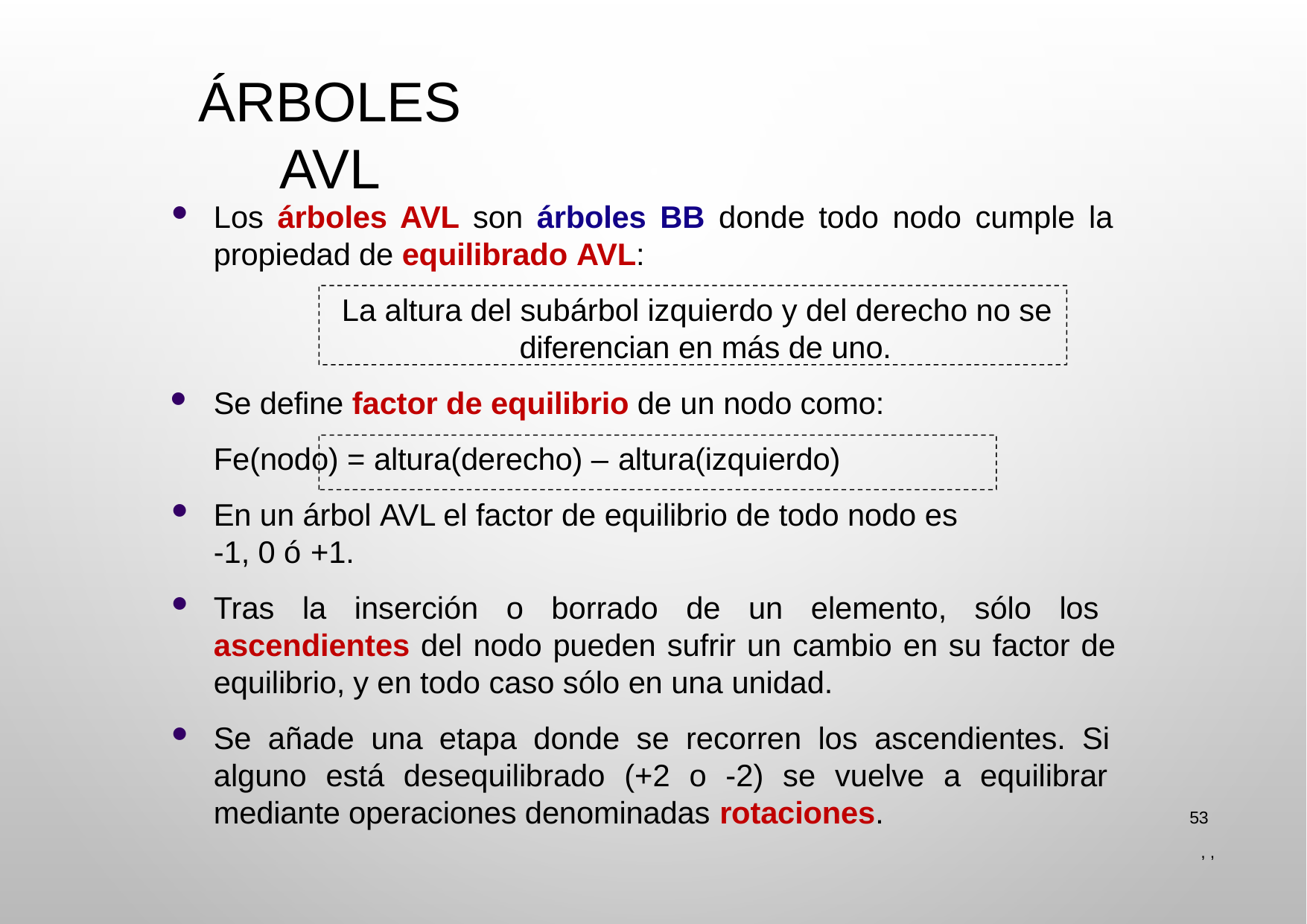

# Árboles AVL
Los árboles AVL son árboles BB donde todo nodo cumple la  propiedad de equilibrado AVL:
La altura del subárbol izquierdo y del derecho no se  diferencian en más de uno.
Se define factor de equilibrio de un nodo como:  Fe(nodo) = altura(derecho) – altura(izquierdo)
En un árbol AVL el factor de equilibrio de todo nodo es -1, 0 ó +1.
Tras la inserción o borrado de un elemento, sólo los  ascendientes del nodo pueden sufrir un cambio en su factor de  equilibrio, y en todo caso sólo en una unidad.
Se añade una etapa donde se recorren los ascendientes. Si  alguno está desequilibrado (+2 o -2) se vuelve a equilibrar  mediante operaciones denominadas rotaciones.

53

 , ,